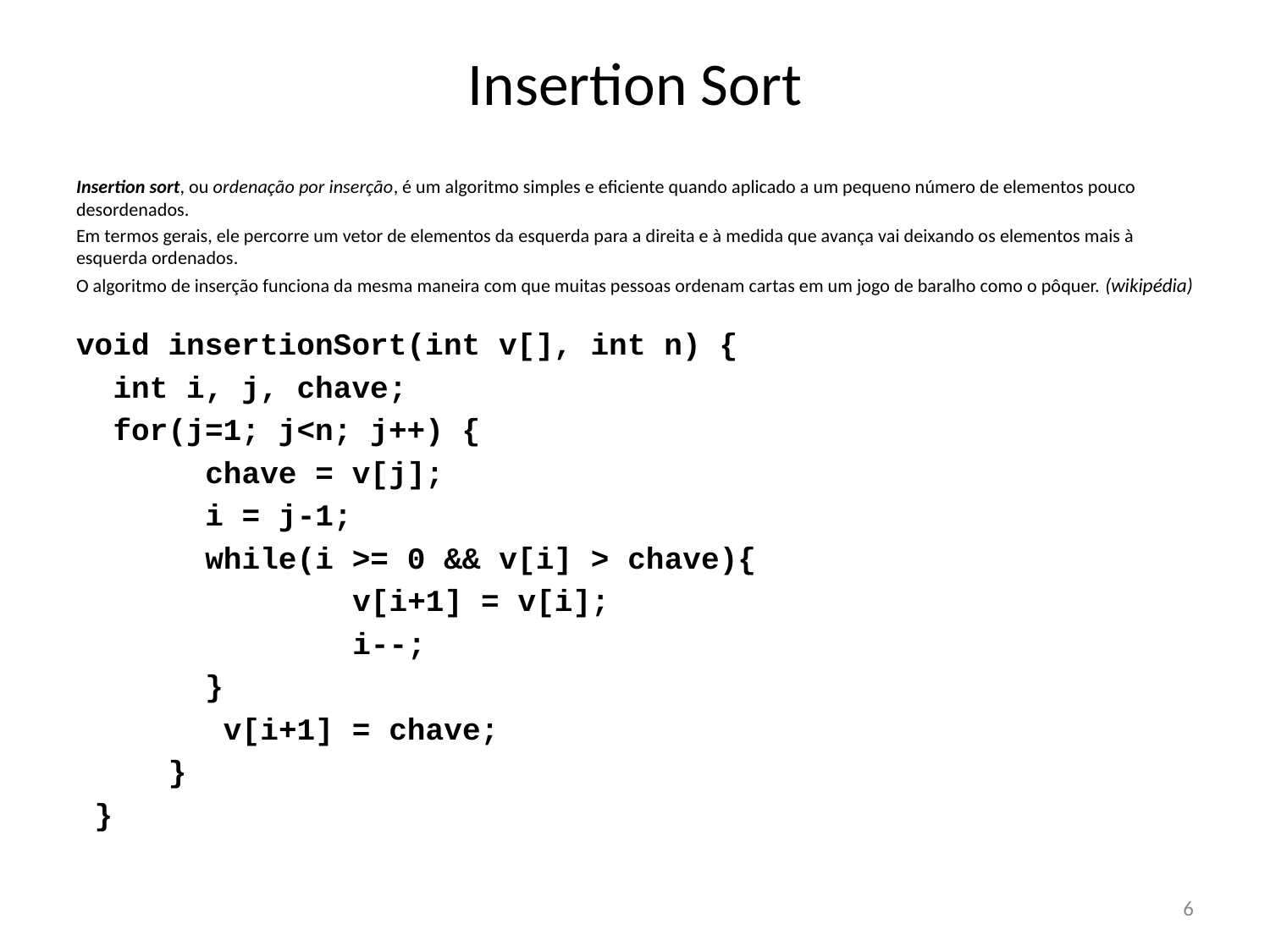

# Insertion Sort
Insertion sort, ou ordenação por inserção, é um algoritmo simples e eficiente quando aplicado a um pequeno número de elementos pouco desordenados.
Em termos gerais, ele percorre um vetor de elementos da esquerda para a direita e à medida que avança vai deixando os elementos mais à esquerda ordenados.
O algoritmo de inserção funciona da mesma maneira com que muitas pessoas ordenam cartas em um jogo de baralho como o pôquer. (wikipédia)

void insertionSort(int v[], int n) {
  int i, j, chave;
  for(j=1; j<n; j++) {
       chave = v[j];
       i = j-1;
       while(i >= 0 && v[i] > chave){
               v[i+1] = v[i];
               i--;
       }
        v[i+1] = chave;
     }
 }
6